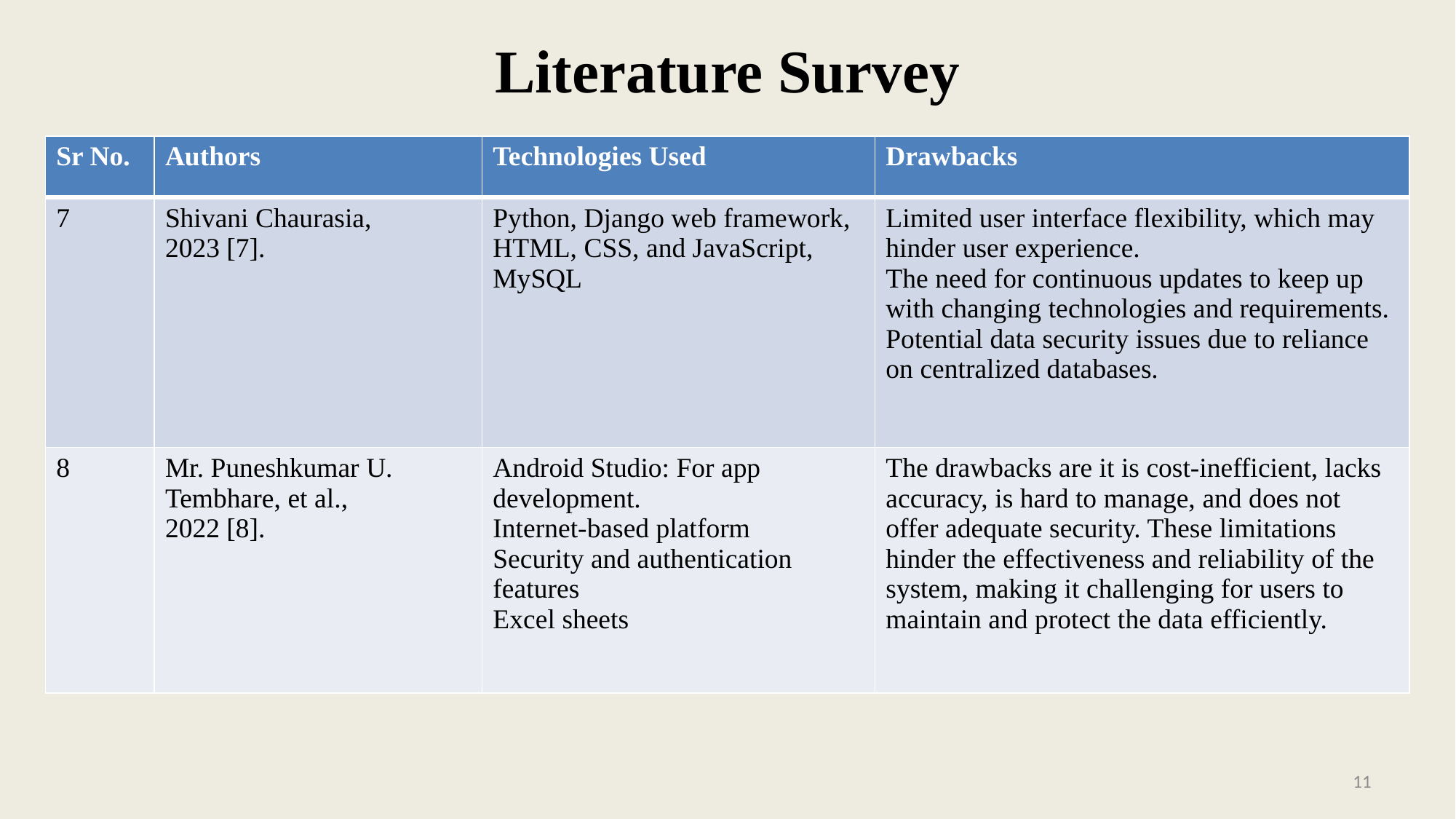

# Literature Survey
| Sr No. | Authors | Technologies Used | Drawbacks |
| --- | --- | --- | --- |
| 7 | Shivani Chaurasia, 2023 [7]. | Python, Django web framework, HTML, CSS, and JavaScript, MySQL | Limited user interface flexibility, which may hinder user experience. The need for continuous updates to keep up with changing technologies and requirements. Potential data security issues due to reliance on centralized databases. |
| 8 | Mr. Puneshkumar U. Tembhare, et al., 2022 [8]. | Android Studio: For app development. Internet-based platform Security and authentication features Excel sheets | The drawbacks are it is cost-inefficient, lacks accuracy, is hard to manage, and does not offer adequate security. These limitations hinder the effectiveness and reliability of the system, making it challenging for users to maintain and protect the data efficiently. |
11